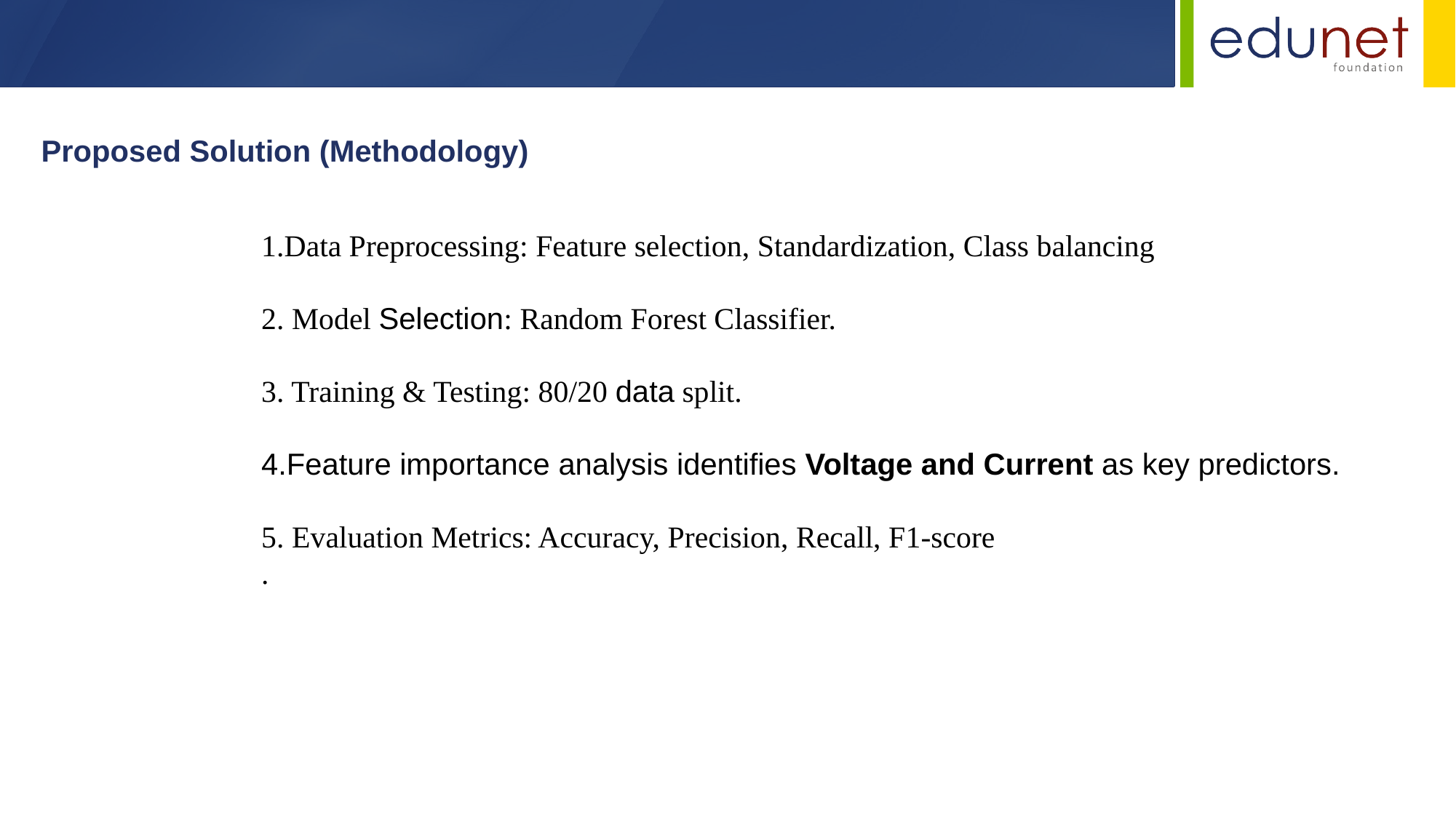

Proposed Solution (Methodology)
1.Data Preprocessing: Feature selection, Standardization, Class balancing

2. Model Selection: Random Forest Classifier.

3. Training & Testing: 80/20 data split.

4.Feature importance analysis identifies Voltage and Current as key predictors.

5. Evaluation Metrics: Accuracy, Precision, Recall, F1-score
.